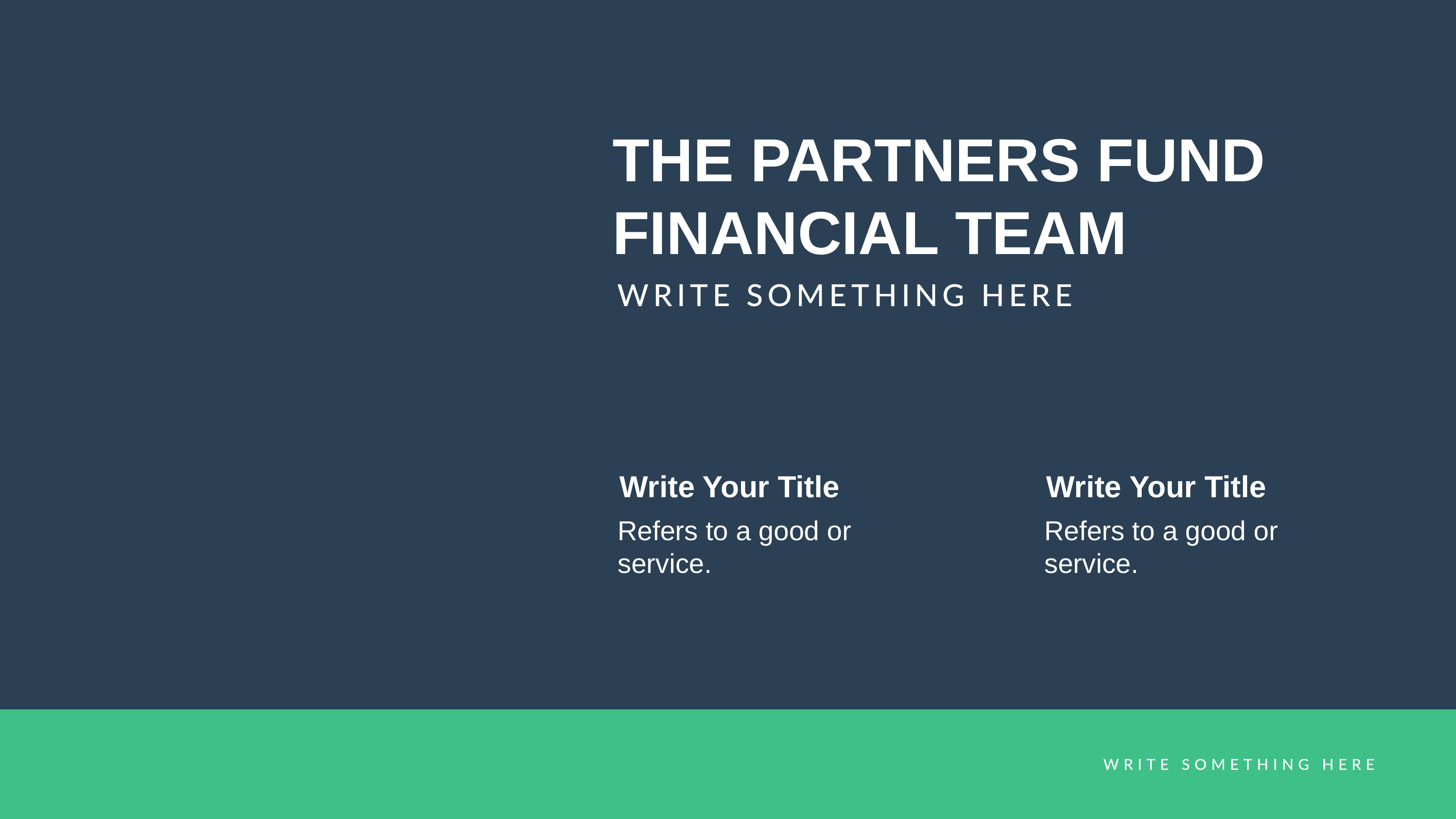

THE PARTNERS FUND FINANCIAL TEAM
WRITE SOMETHING HERE

Write Your Title
Refers to a good or service.
Write Your Title
Refers to a good or service.

WRITE SOMETHING HERE